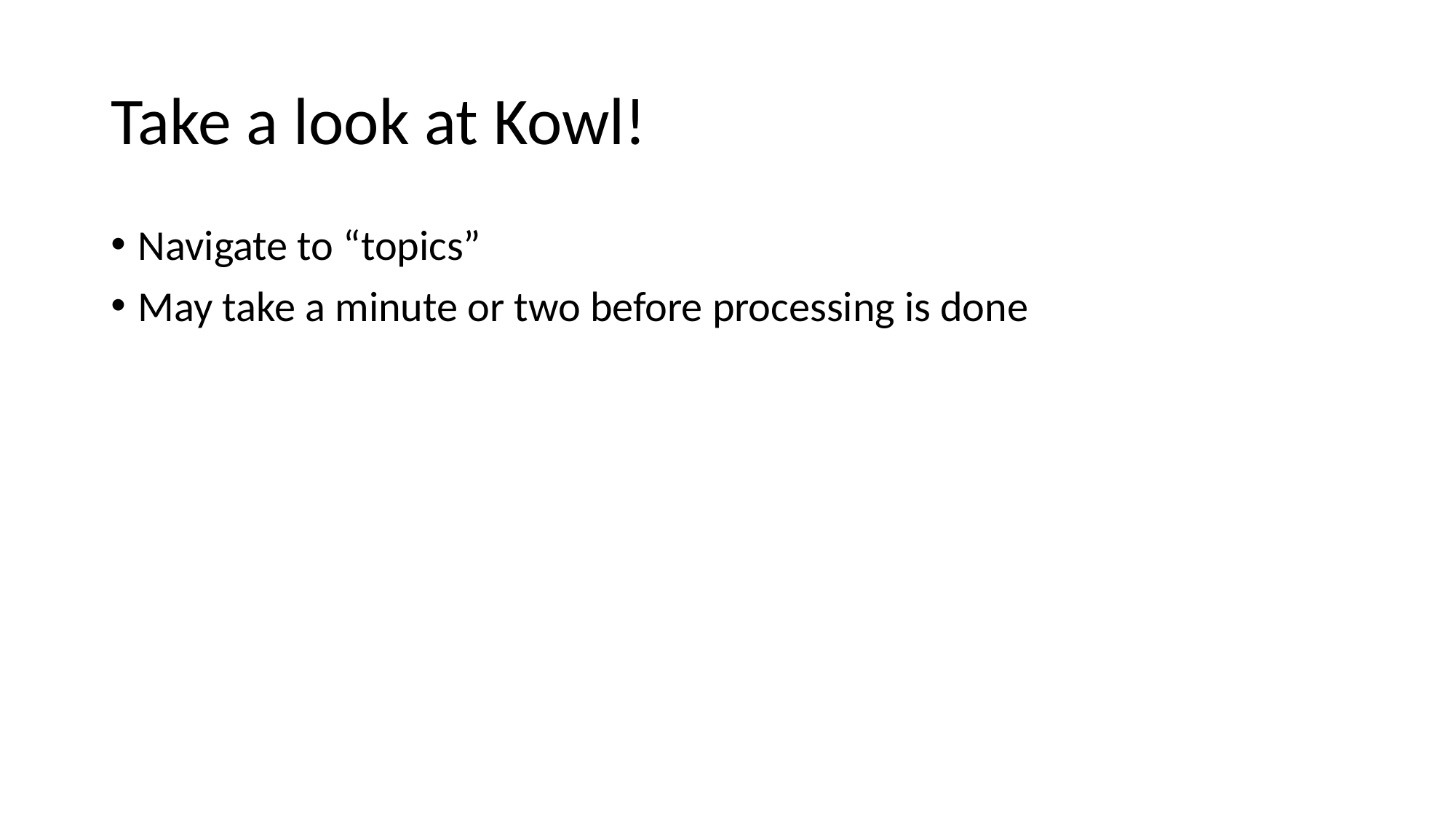

# Take a look at Kowl!
Navigate to “topics”
May take a minute or two before processing is done